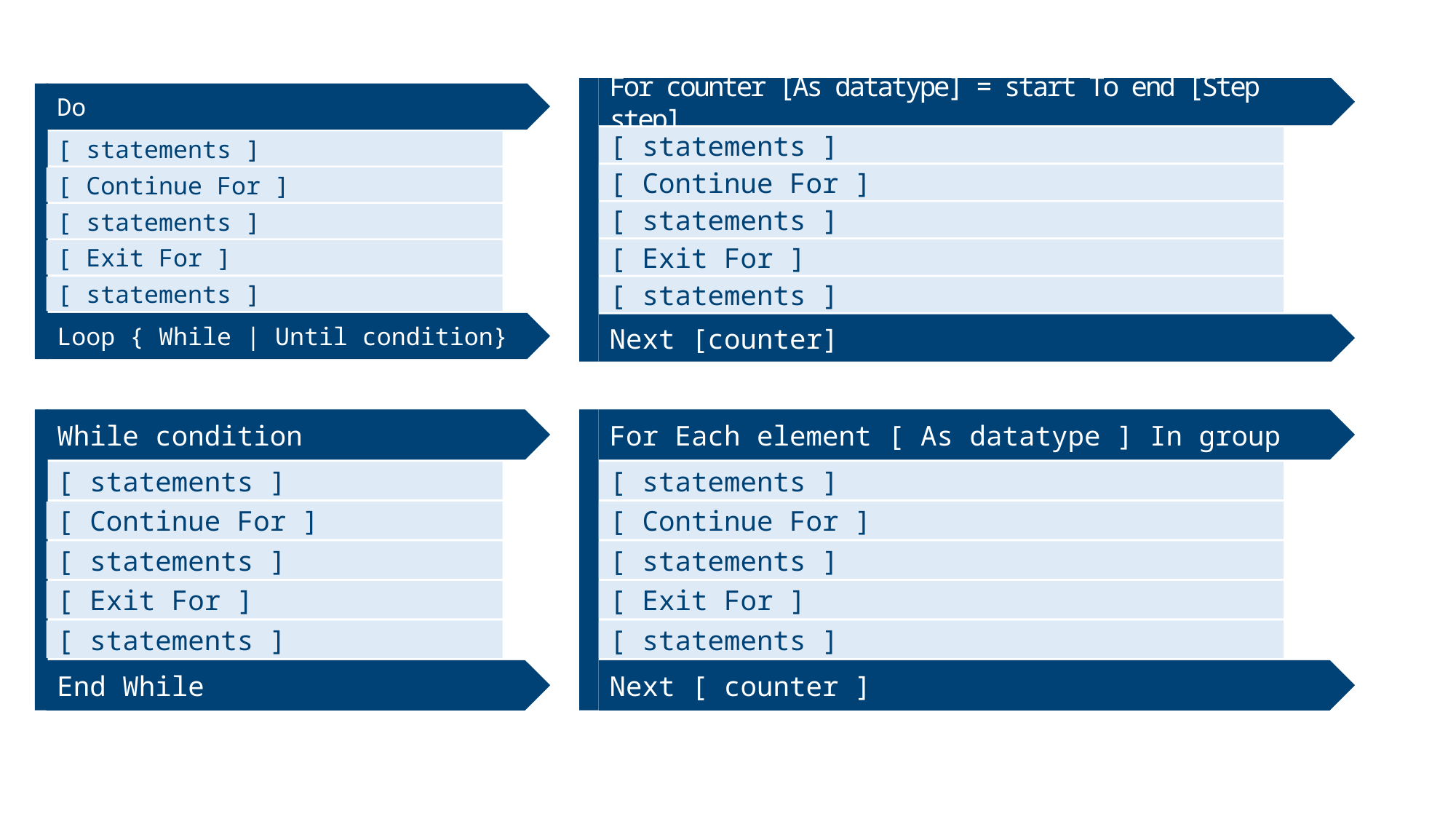

For counter [As datatype] = start To end [Step step]

[ statements ]
[ Continue For ]
[ statements ]
[ Exit For ]
[ statements ]
Next [counter]
Do

[ statements ]
[ Continue For ]
[ statements ]
[ Exit For ]
[ statements ]
Loop { While | Until condition}
While condition

[ statements ]
[ Continue For ]
[ statements ]
[ Exit For ]
[ statements ]
End While
For Each element [ As datatype ] In group

[ statements ]
[ Continue For ]
[ statements ]
[ Exit For ]
[ statements ]
Next [ counter ]